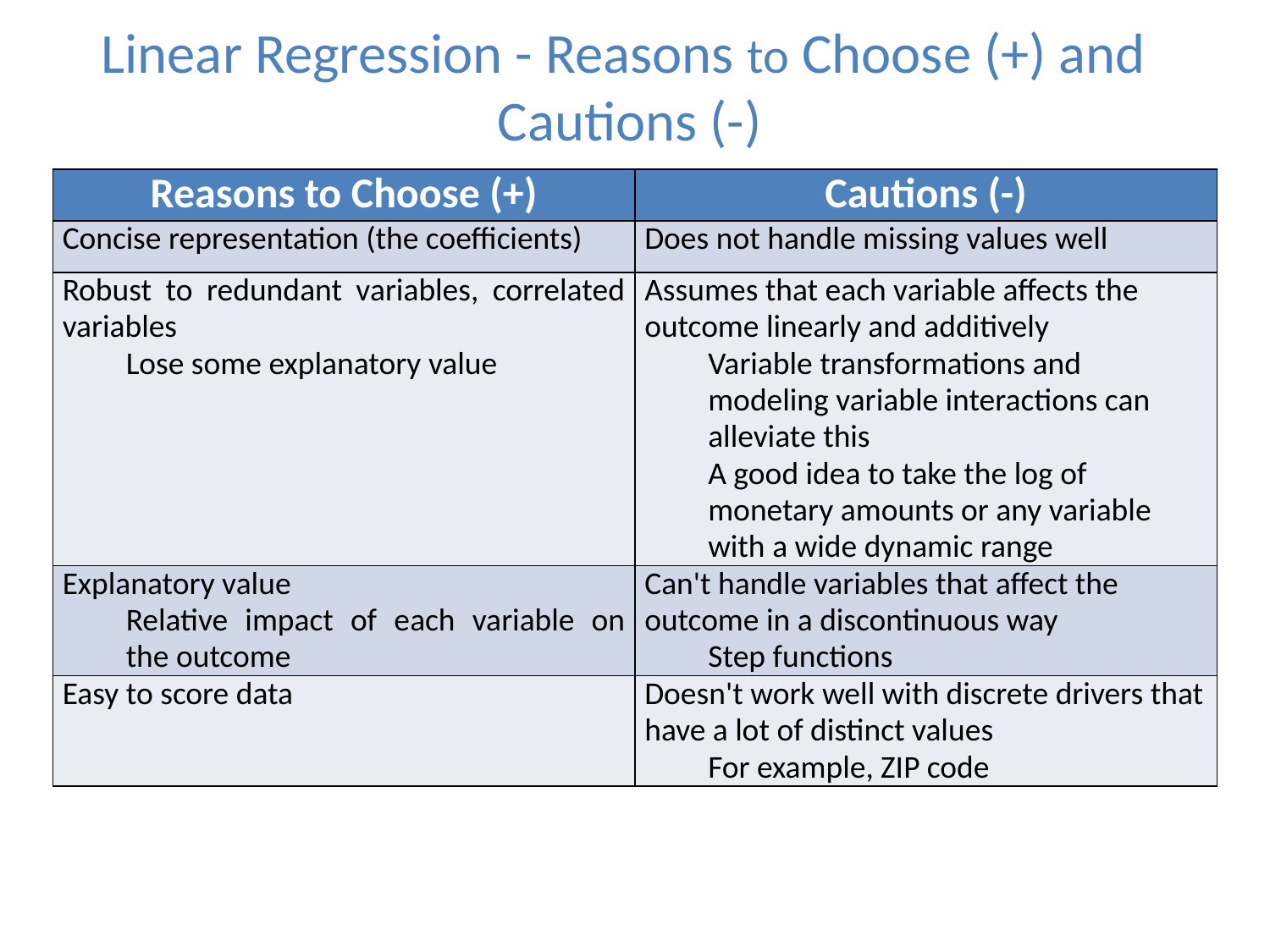

# Linear Regression - Reasons to Choose (+) and Cautions (-)
| Reasons to Choose (+) | Cautions (-) |
| --- | --- |
| Concise representation (the coefficients) | Does not handle missing values well |
| Robust to redundant variables, correlated variables Lose some explanatory value | Assumes that each variable affects the outcome linearly and additively Variable transformations and modeling variable interactions can alleviate this A good idea to take the log of monetary amounts or any variable with a wide dynamic range |
| Explanatory value Relative impact of each variable on the outcome | Can't handle variables that affect the outcome in a discontinuous way Step functions |
| Easy to score data | Doesn't work well with discrete drivers that have a lot of distinct values For example, ZIP code |